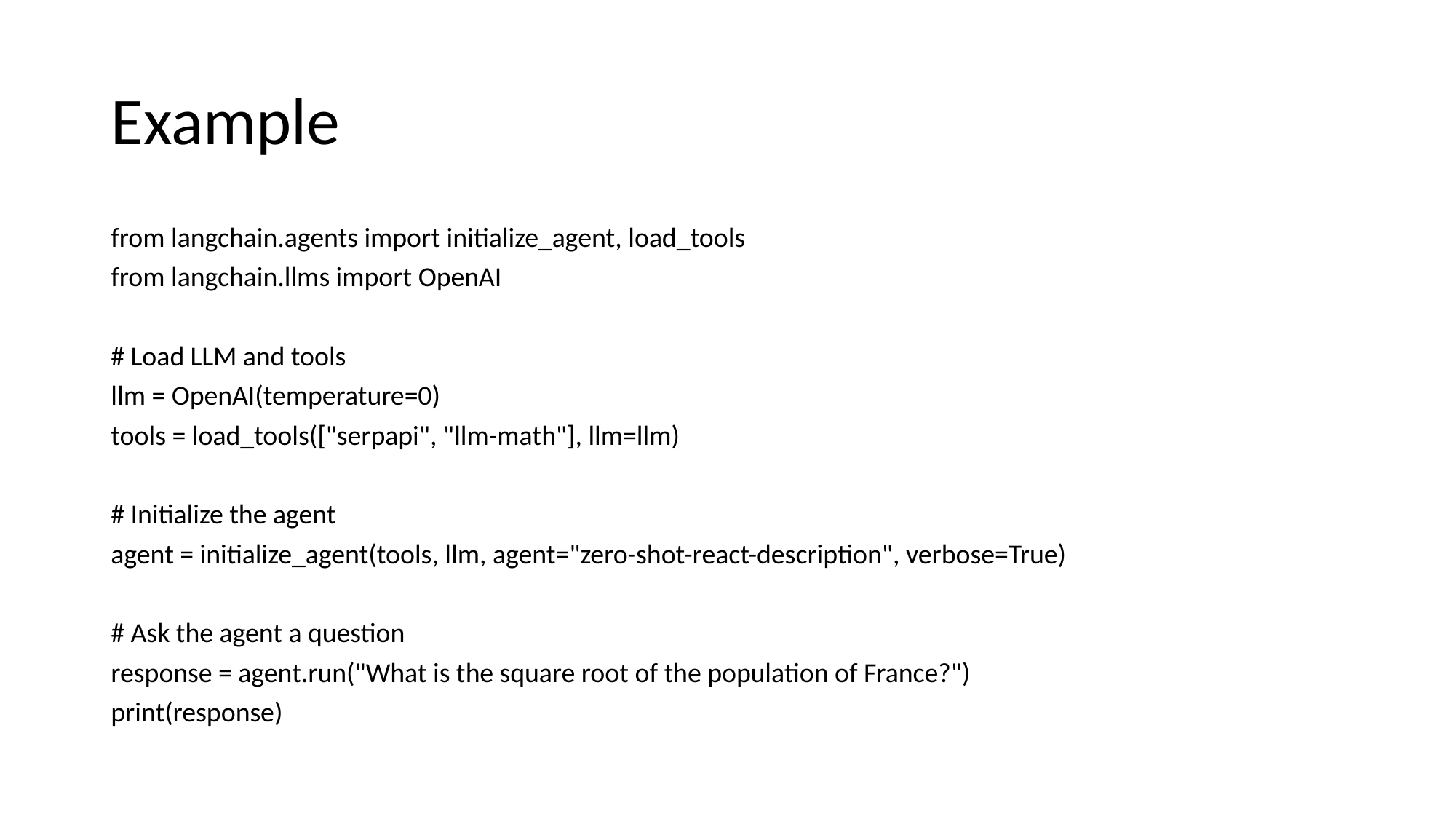

# Example
from langchain.agents import initialize_agent, load_tools
from langchain.llms import OpenAI

# Load LLM and tools
llm = OpenAI(temperature=0)
tools = load_tools(["serpapi", "llm-math"], llm=llm)

# Initialize the agent
agent = initialize_agent(tools, llm, agent="zero-shot-react-description", verbose=True)

# Ask the agent a question
response = agent.run("What is the square root of the population of France?")
print(response)